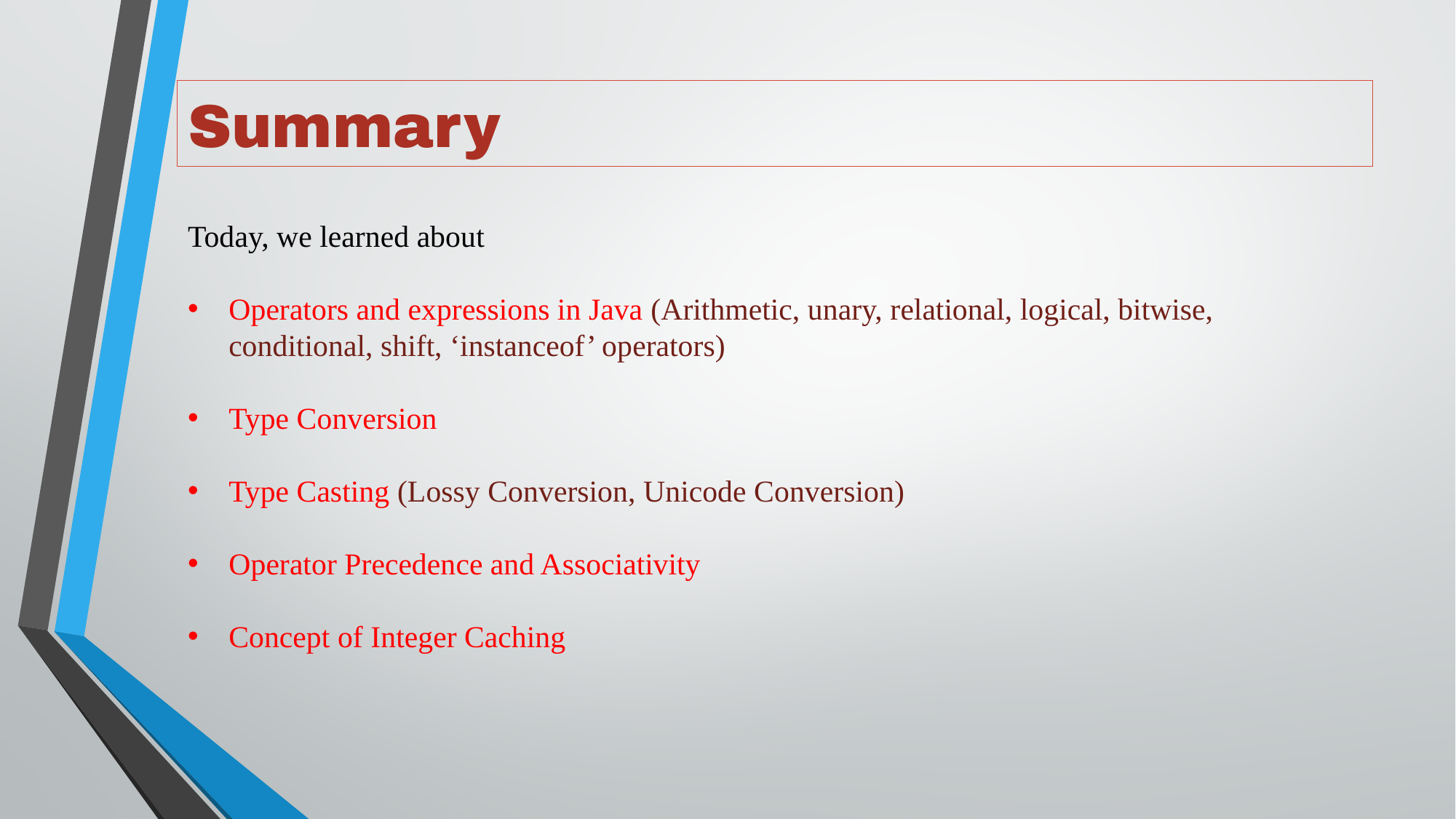

# Summary
Today, we learned about

Operators and expressions in Java (Arithmetic, unary, relational, logical, bitwise, conditional, shift, ‘instanceof’ operators)

Type Conversion

Type Casting (Lossy Conversion, Unicode Conversion)

Operator Precedence and Associativity

Concept of Integer Caching